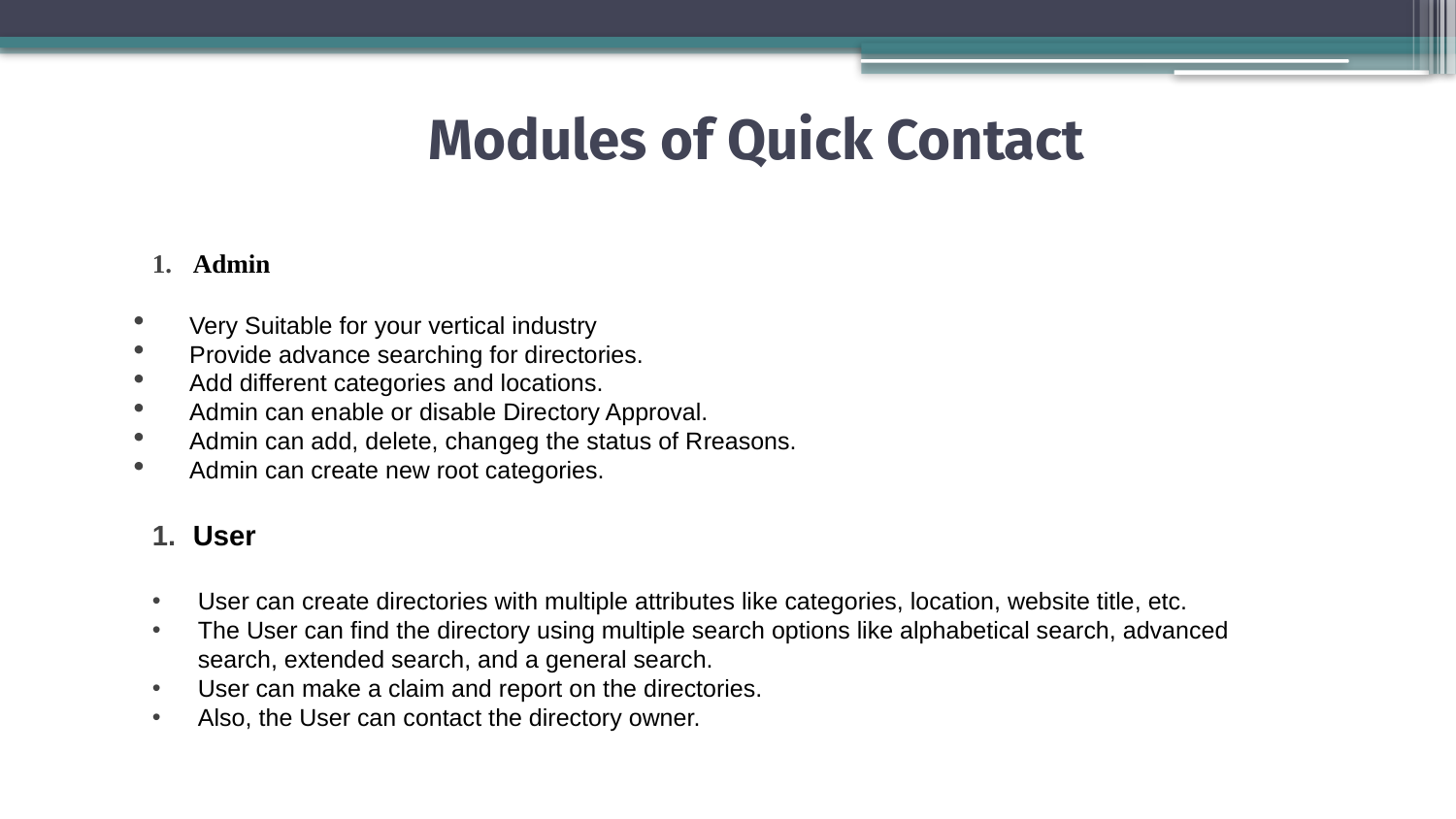

# Modules of Quick Contact

Admin

Very Suitable for your vertical industry
Provide advance searching for directories.
Add different categories and locations.
Admin can enable or disable Directory Approval.
Admin can add, delete, changeg the status of Rreasons.
Admin can create new root categories.

User

User can create directories with multiple attributes like categories, location, website title, etc.
The User can find the directory using multiple search options like alphabetical search, advanced search, extended search, and a general search.
User can make a claim and report on the directories.
Also, the User can contact the directory owner.